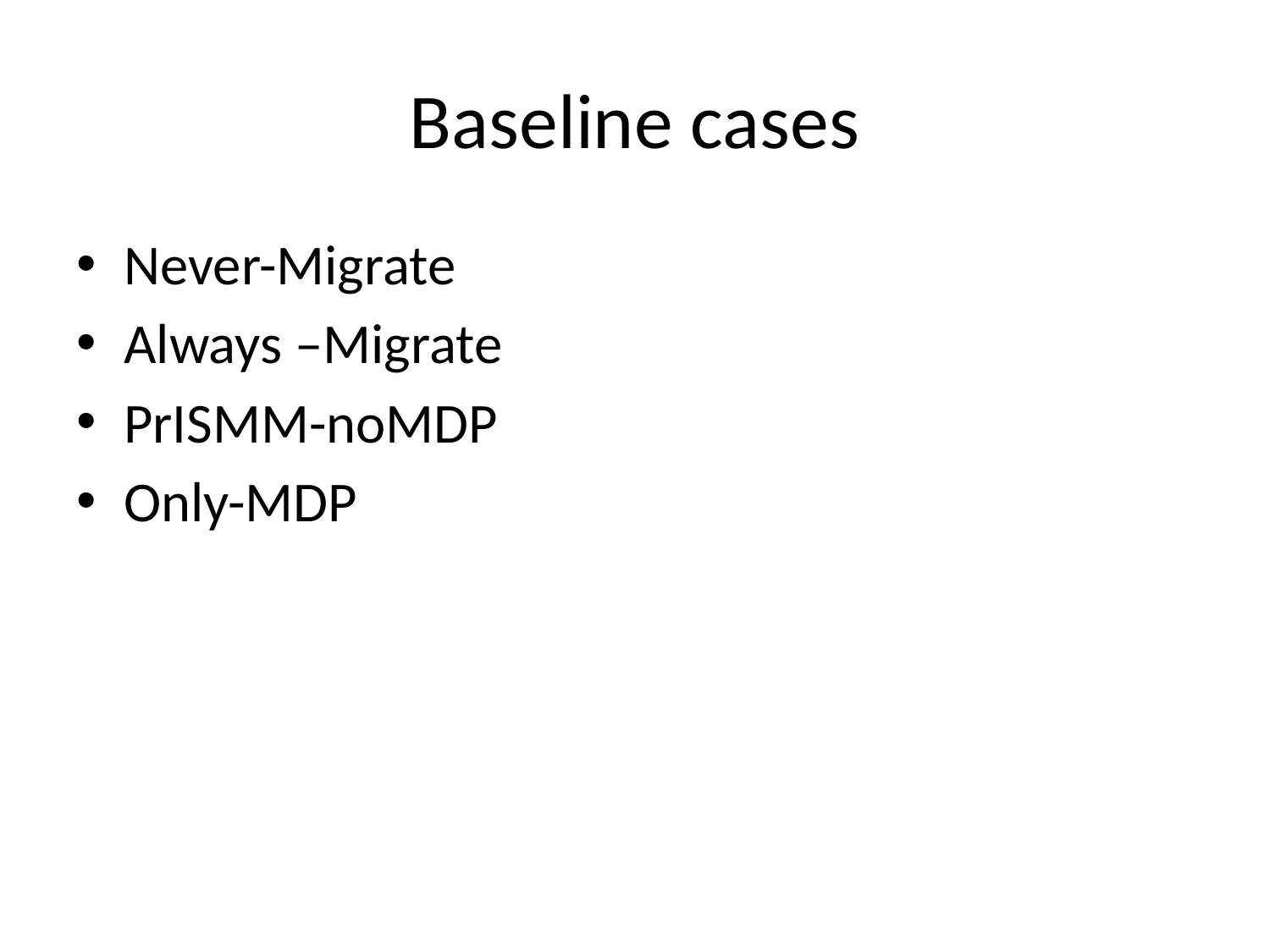

# Baseline cases
Never-Migrate
Always –Migrate
PrISMM-noMDP
Only-MDP